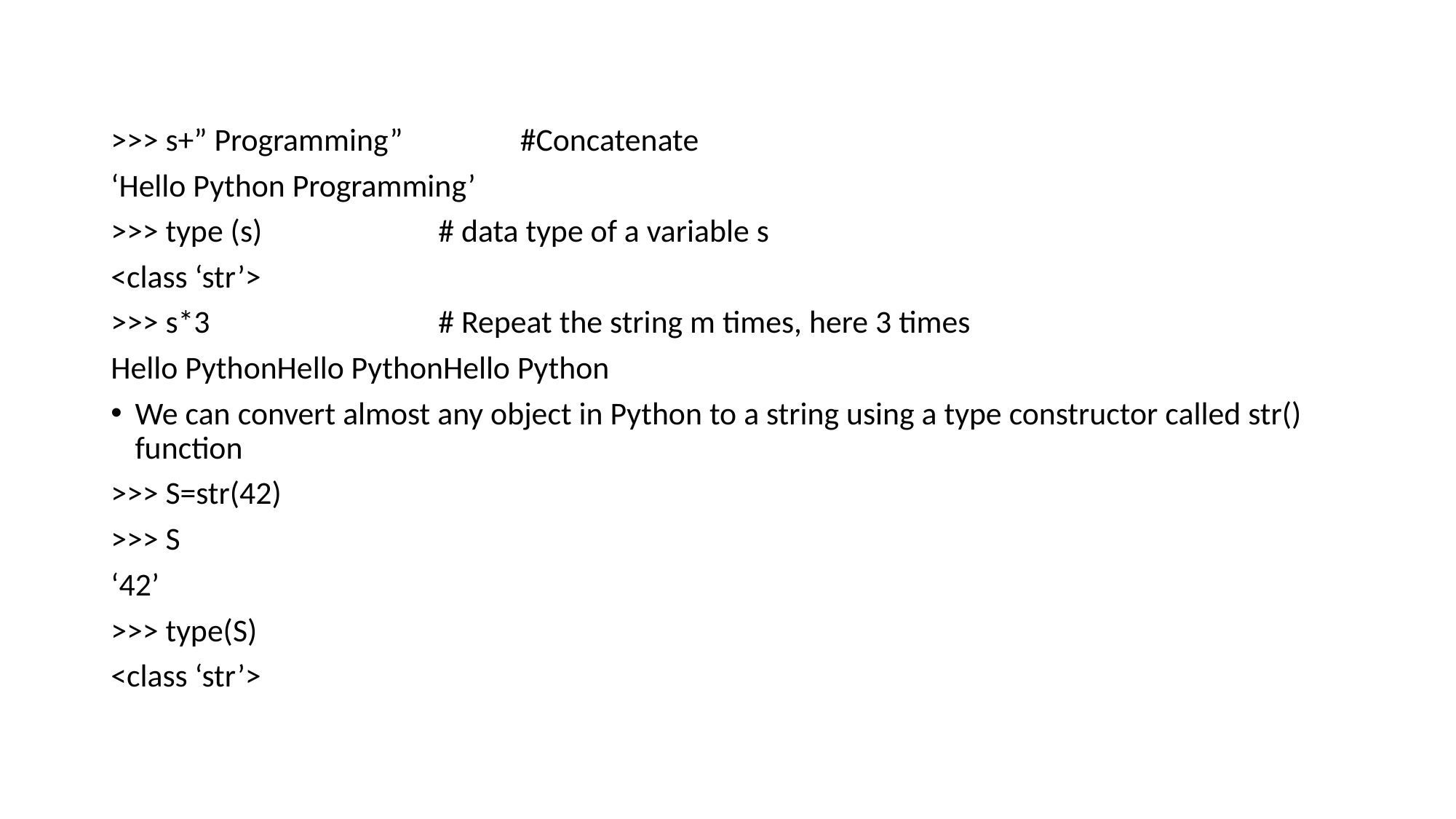

>>> s+” Programming”		#Concatenate
‘Hello Python Programming’
>>> type (s)			# data type of a variable s
<class ‘str’>
>>> s*3			# Repeat the string m times, here 3 times
Hello PythonHello PythonHello Python
We can convert almost any object in Python to a string using a type constructor called str() function
>>> S=str(42)
>>> S
‘42’
>>> type(S)
<class ‘str’>